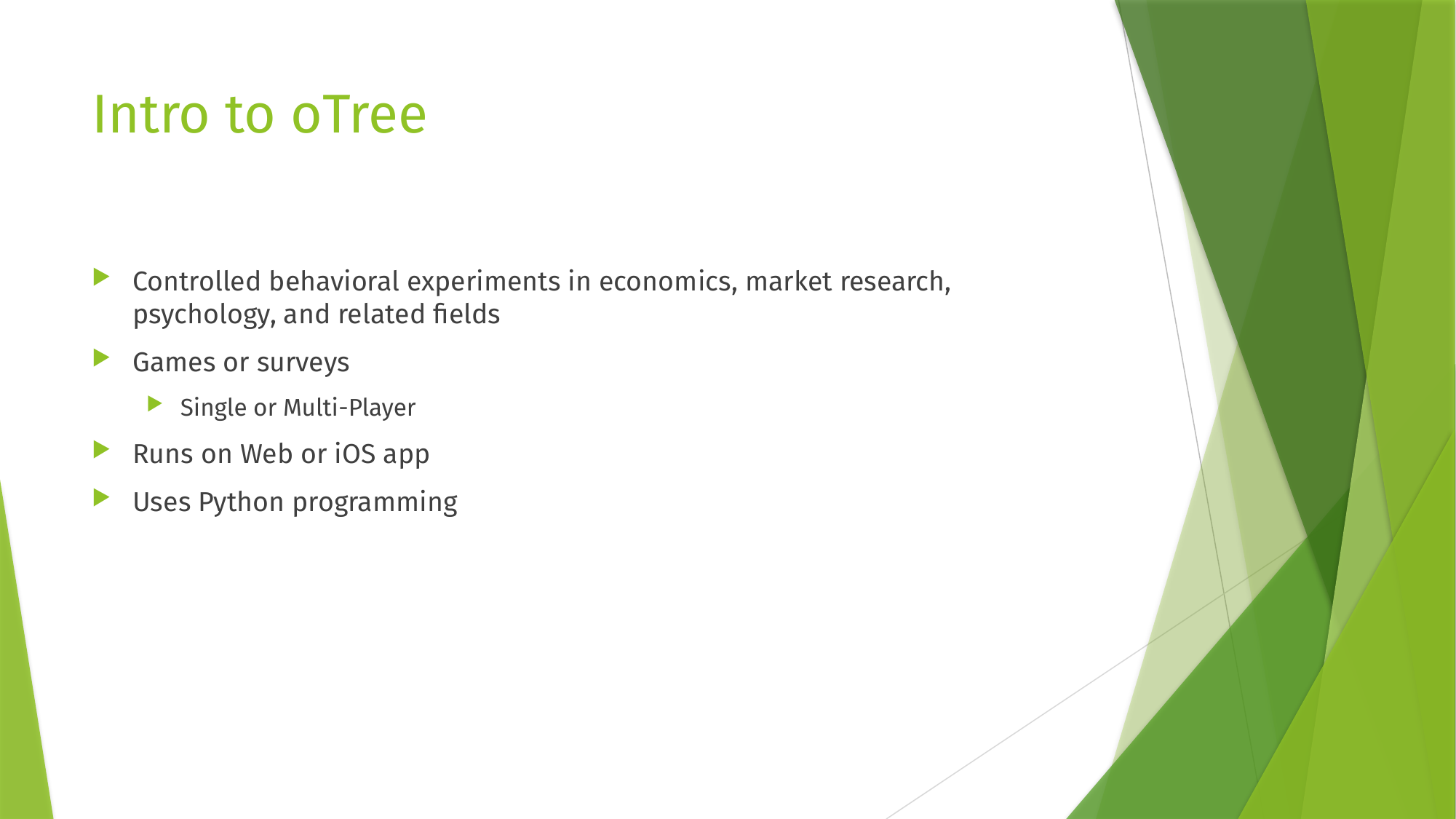

# Intro to oTree
Controlled behavioral experiments in economics, market research, psychology, and related fields
Games or surveys
Single or Multi-Player
Runs on Web or iOS app
Uses Python programming